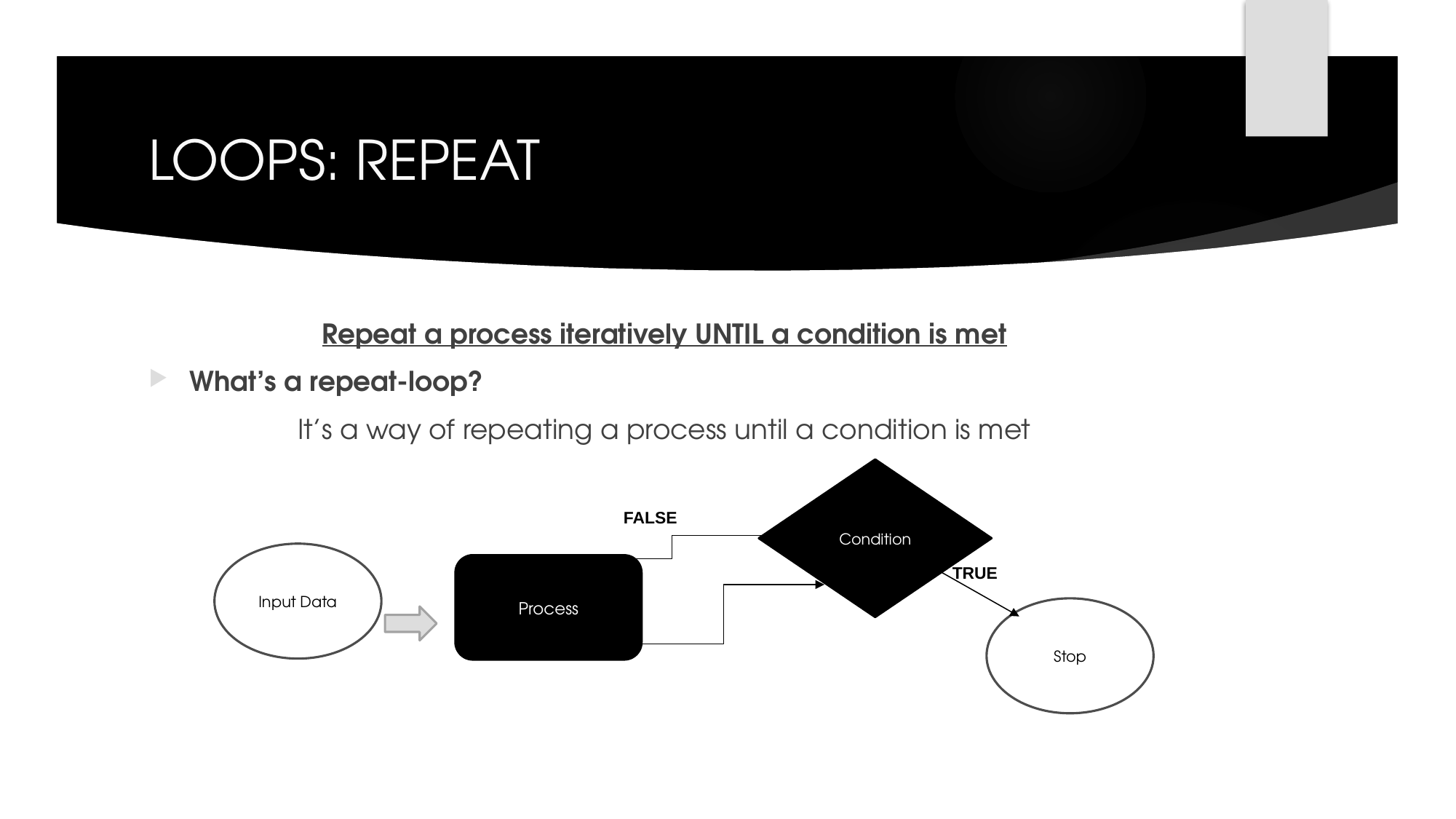

# LOOPS: REPEAT
Repeat a process iteratively UNTIL a condition is met
What’s a repeat-loop?
It’s a way of repeating a process until a condition is met

Condition
FALSE
Input Data
Process
TRUE
Stop